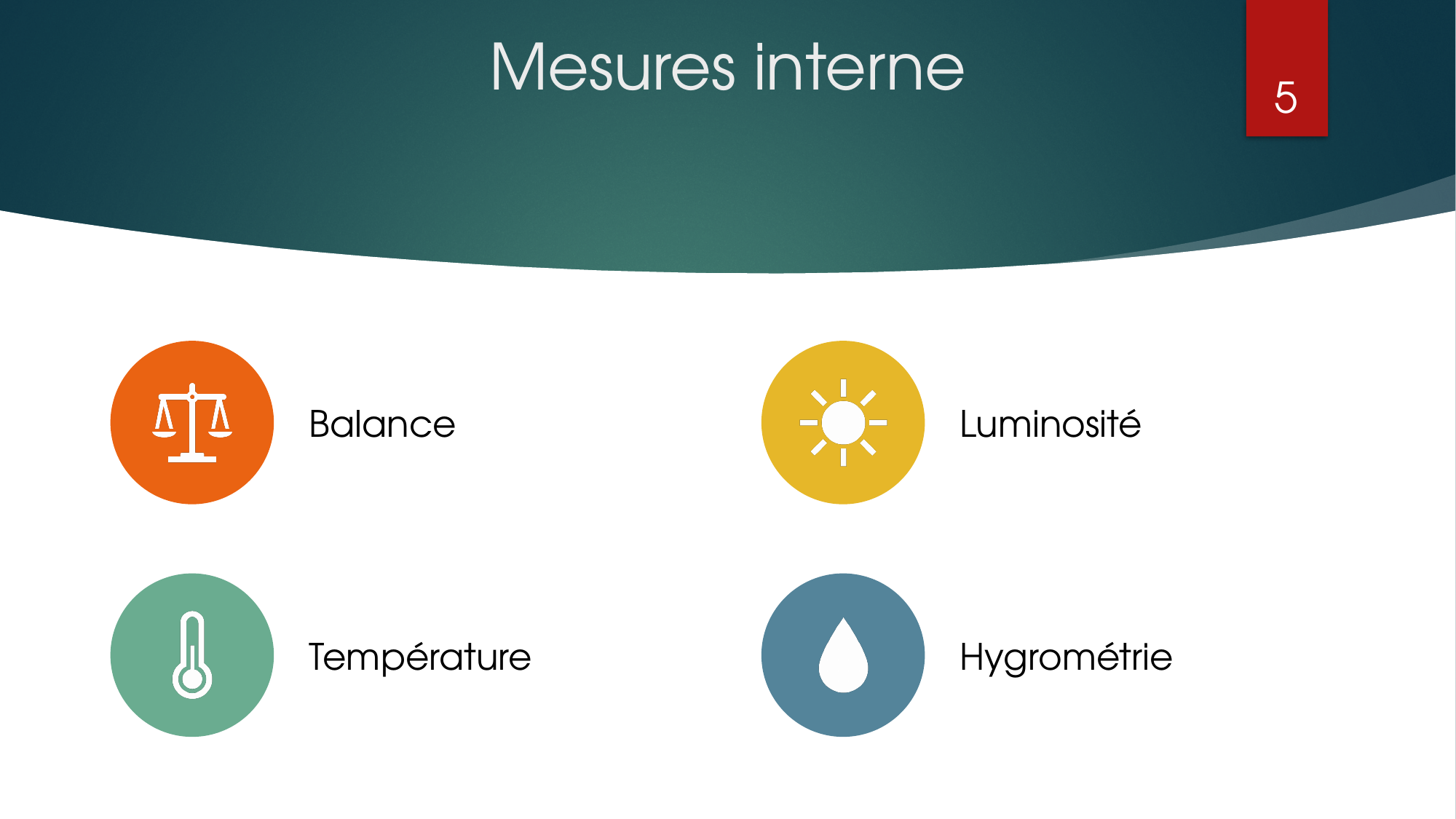

# Mesures interne
5

Balance
Luminosité
Température
Hygrométrie